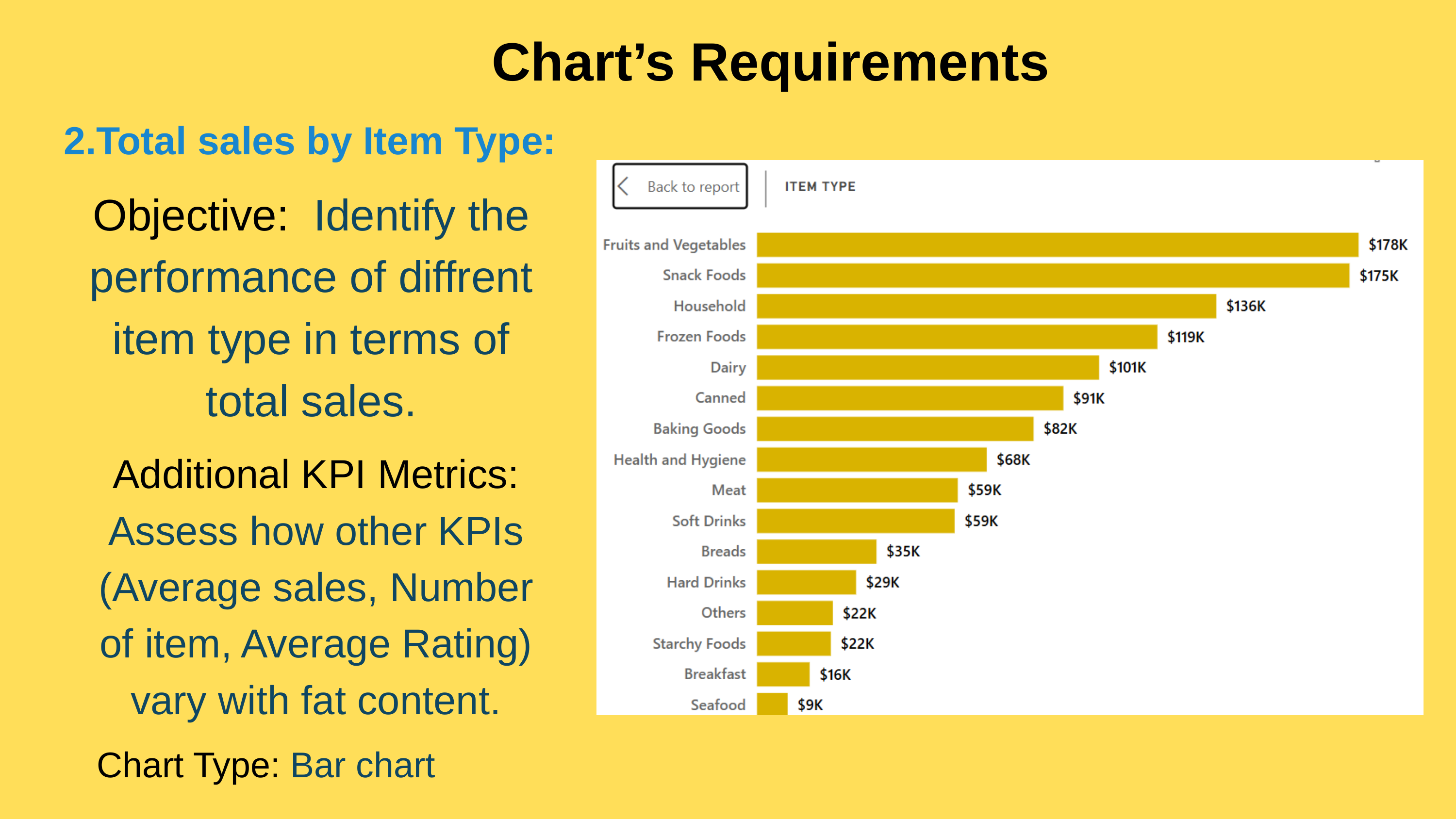

Chart’s Requirements
2.Total sales by Item Type:

Objective:  Identify the performance of diffrent item type in terms of total sales.
Additional KPI Metrics: Assess how other KPIs (Average sales, Number of item, Average Rating) vary with fat content.
Chart Type: Bar chart